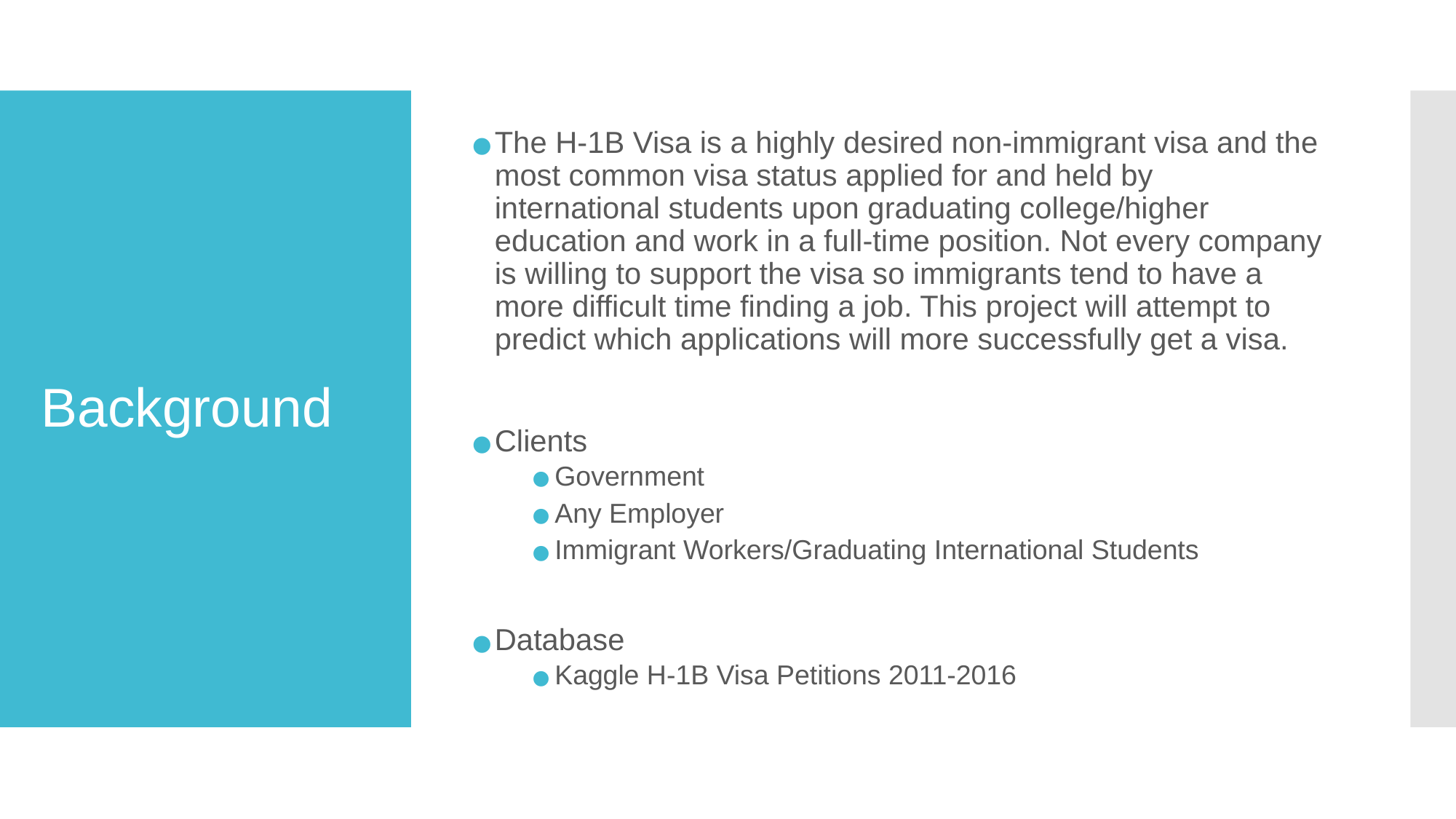

The H-1B Visa is a highly desired non-immigrant visa and the most common visa status applied for and held by international students upon graduating college/higher education and work in a full-time position. Not every company is willing to support the visa so immigrants tend to have a more difficult time finding a job. This project will attempt to predict which applications will more successfully get a visa.

Clients
Government
Any Employer
Immigrant Workers/Graduating International Students

Database
Kaggle H-1B Visa Petitions 2011-2016
# Background